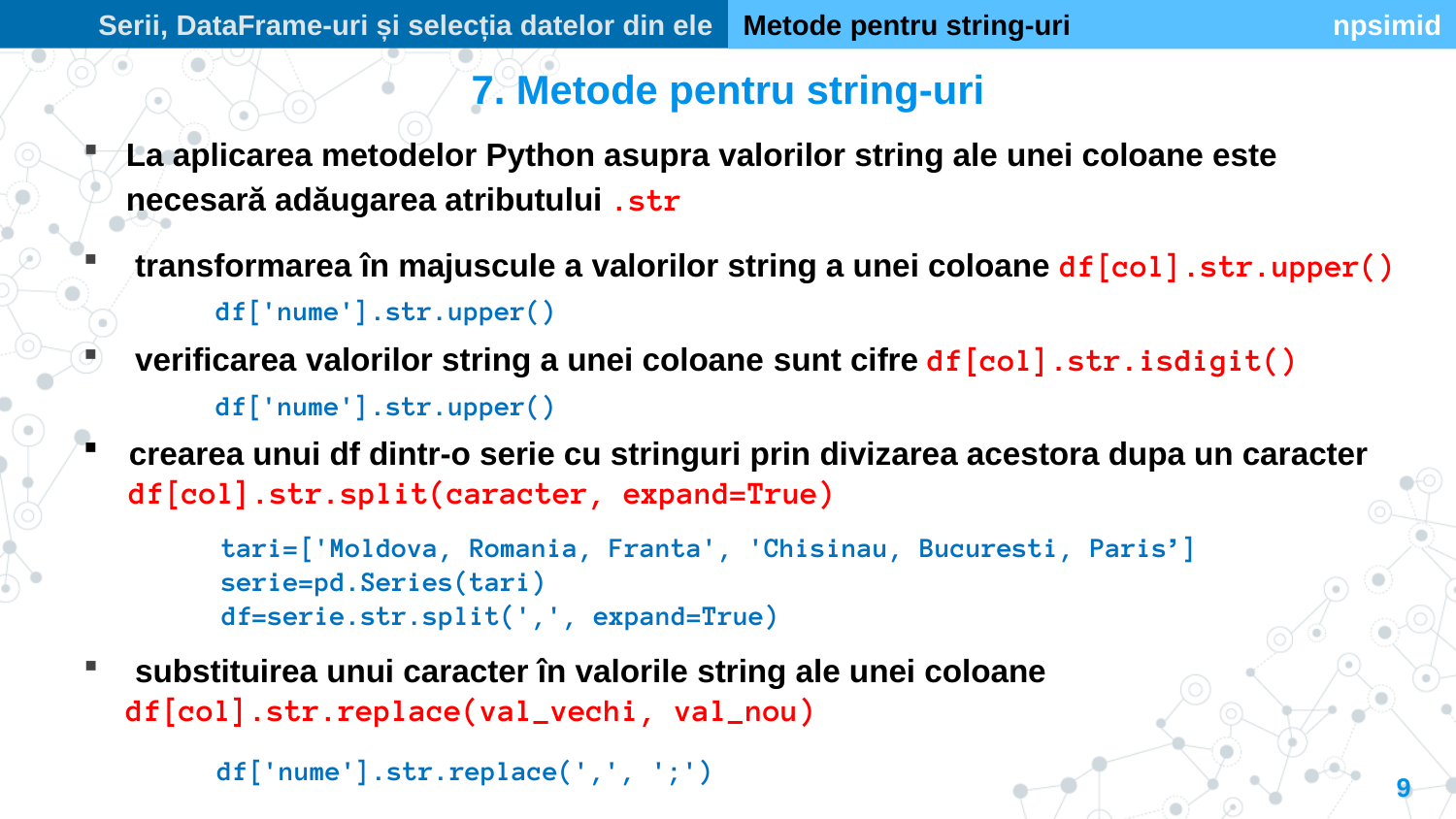

Serii, DataFrame-uri și selecția datelor din ele

Metode pentru string-uri
npsimid
7. Metode pentru string-uri
La aplicarea metodelor Python asupra valorilor string ale unei coloane este necesară adăugarea atributului .str
 transformarea în majuscule a valorilor string a unei coloane df[col].str.upper()
df['nume'].str.upper()
 verificarea valorilor string a unei coloane sunt cifre df[col].str.isdigit()
df['nume'].str.upper()
crearea unui df dintr-o serie cu stringuri prin divizarea acestora dupa un caracter df[col].str.split(caracter, expand=True)
tari=['Moldova, Romania, Franta', 'Chisinau, Bucuresti, Paris’]
serie=pd.Series(tari)
df=serie.str.split(',', expand=True)
 substituirea unui caracter în valorile string ale unei coloane df[col].str.replace(val_vechi, val_nou)
df['nume'].str.replace(',', ';')
9